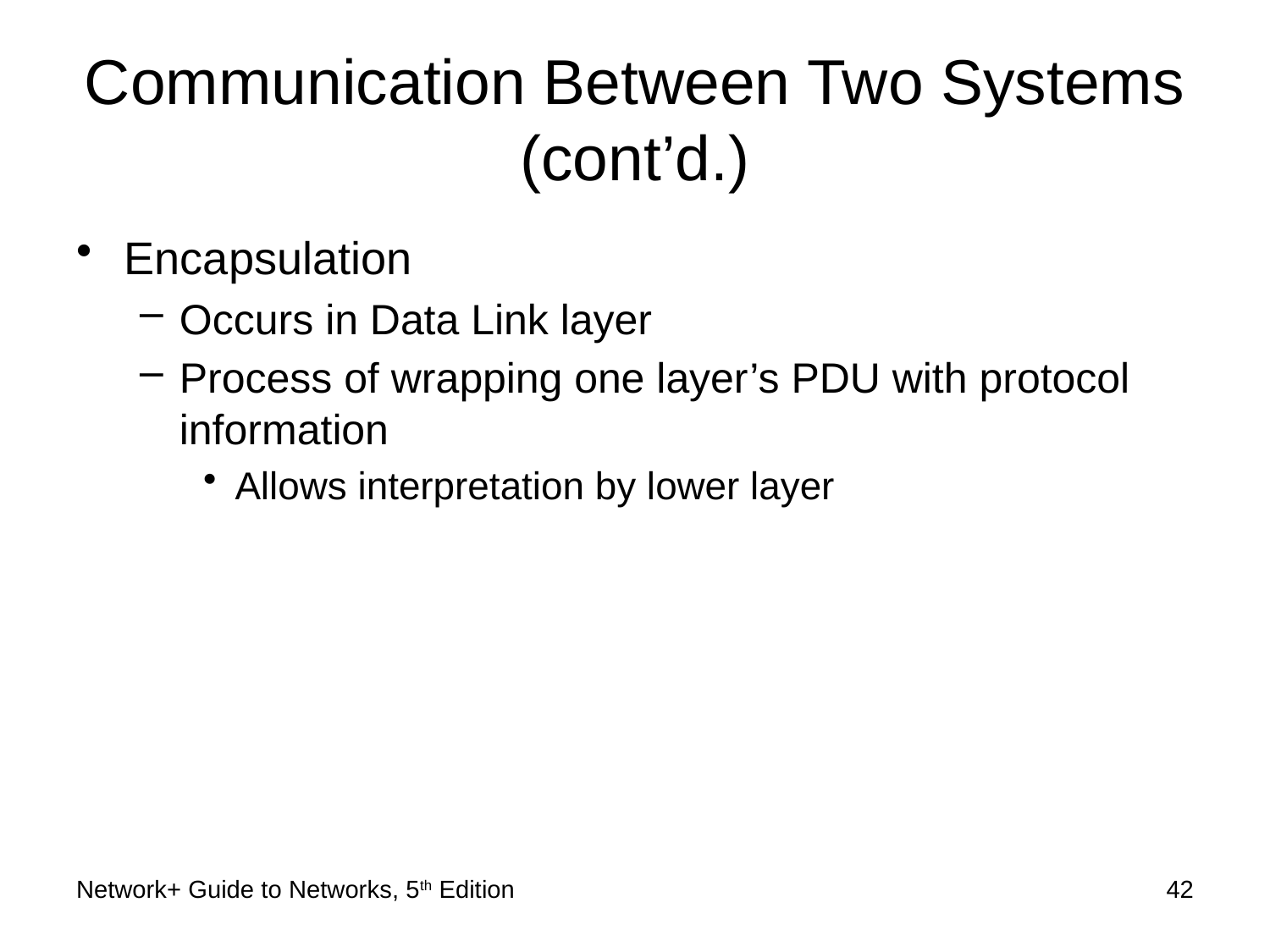

# Communication Between Two Systems (cont’d.)
Encapsulation
Occurs in Data Link layer
Process of wrapping one layer’s PDU with protocol information
Allows interpretation by lower layer
Network+ Guide to Networks, 5th Edition
42